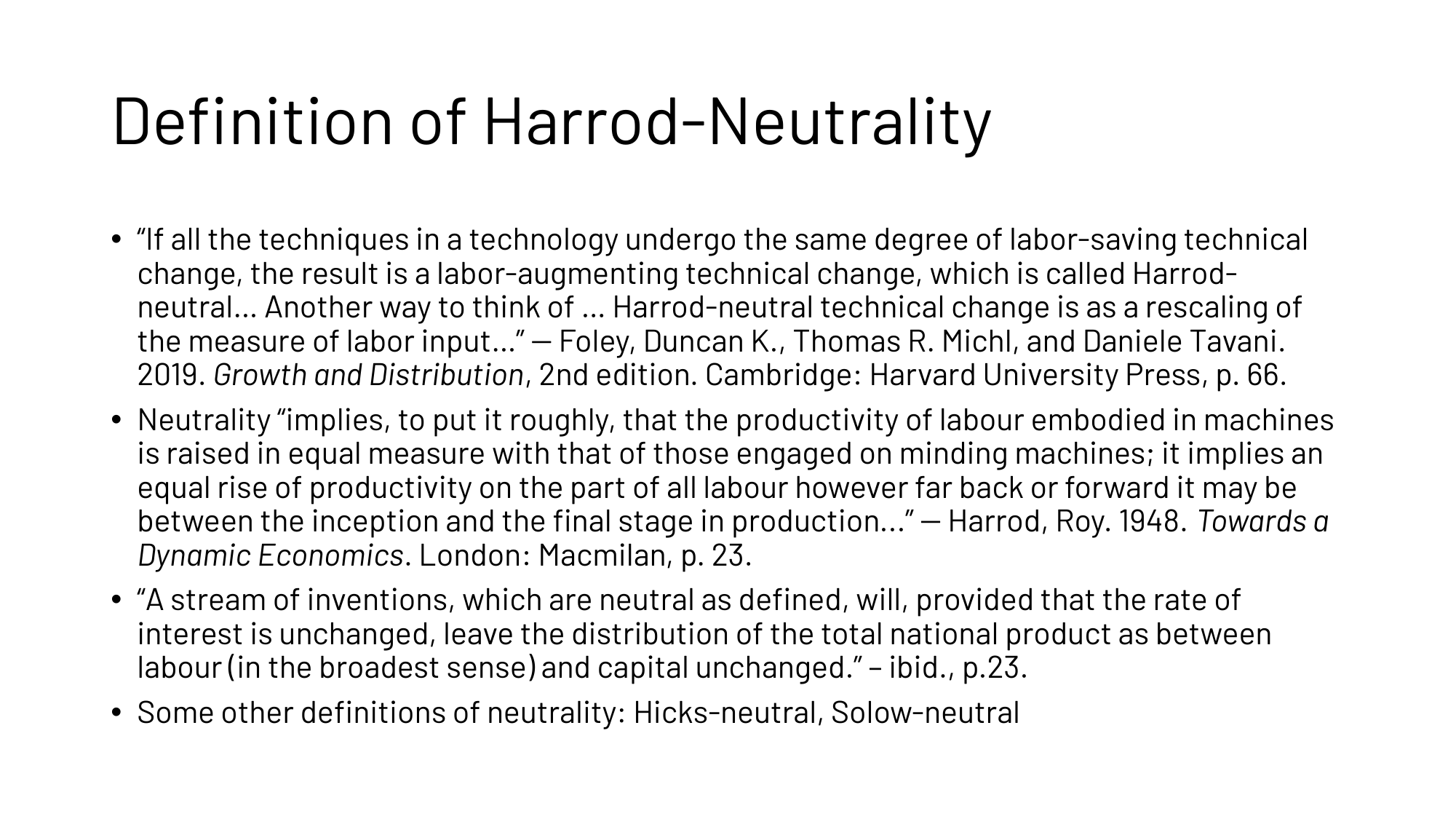

# Definition of Harrod-Neutrality
“If all the techniques in a technology undergo the same degree of labor-saving technical change, the result is a labor-augmenting technical change, which is called Harrod-neutral… Another way to think of … Harrod-neutral technical change is as a rescaling of the measure of labor input…” -- Foley, Duncan K., Thomas R. Michl, and Daniele Tavani. 2019. Growth and Distribution, 2nd edition. Cambridge: Harvard University Press, p. 66.
Neutrality “implies, to put it roughly, that the productivity of labour embodied in machines is raised in equal measure with that of those engaged on minding machines; it implies an equal rise of productivity on the part of all labour however far back or forward it may be between the inception and the final stage in production...” -- Harrod, Roy. 1948. Towards a Dynamic Economics. London: Macmilan, p. 23.
“A stream of inventions, which are neutral as defined, will, provided that the rate of interest is unchanged, leave the distribution of the total national product as between labour (in the broadest sense) and capital unchanged.” – ibid., p.23.
Some other definitions of neutrality: Hicks-neutral, Solow-neutral